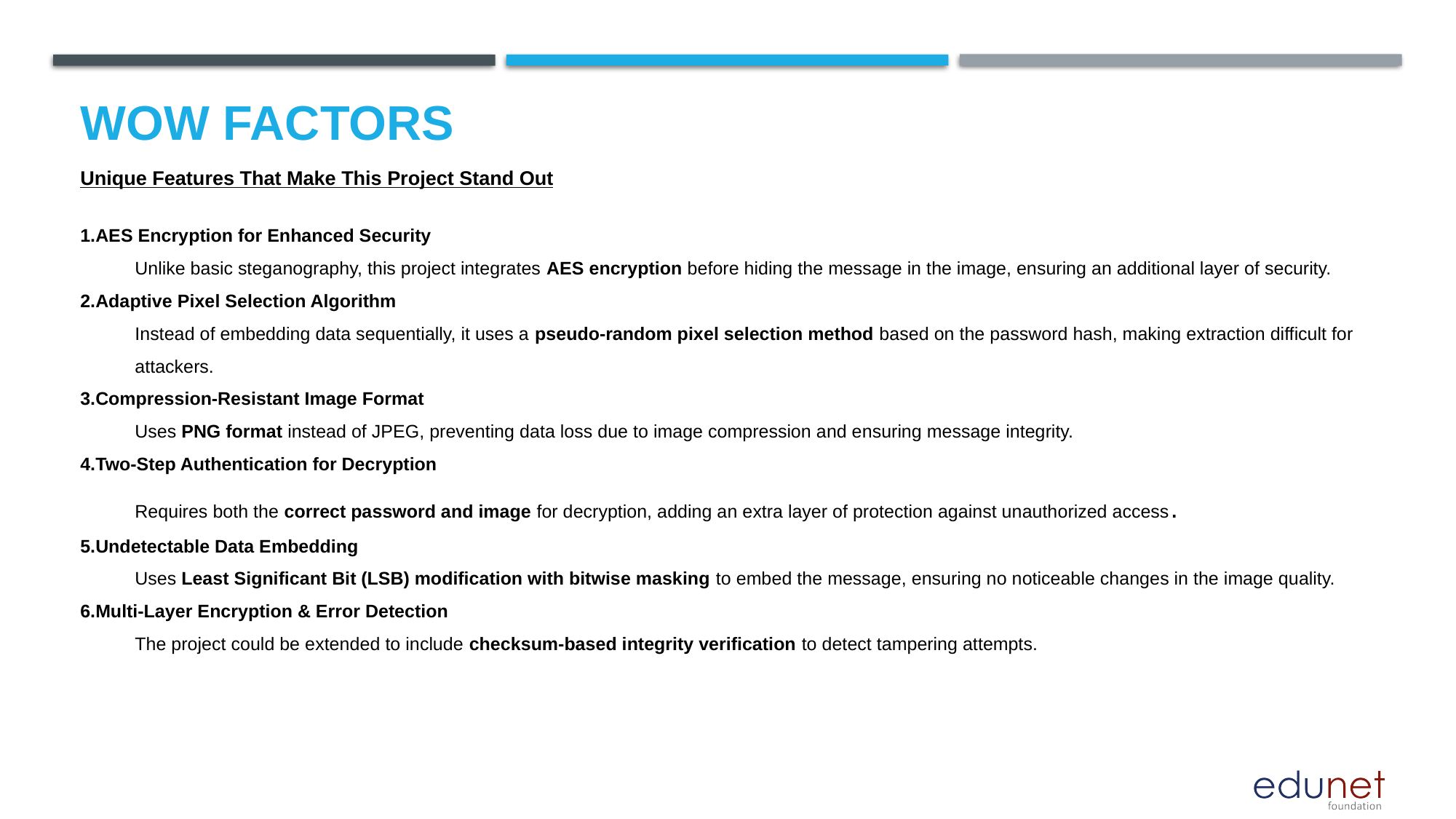

# Wow factors
Unique Features That Make This Project Stand Out

AES Encryption for Enhanced Security
Unlike basic steganography, this project integrates AES encryption before hiding the message in the image, ensuring an additional layer of security.
Adaptive Pixel Selection Algorithm
Instead of embedding data sequentially, it uses a pseudo-random pixel selection method based on the password hash, making extraction difficult for attackers.
Compression-Resistant Image Format
Uses PNG format instead of JPEG, preventing data loss due to image compression and ensuring message integrity.
Two-Step Authentication for Decryption
Requires both the correct password and image for decryption, adding an extra layer of protection against unauthorized access.
Undetectable Data Embedding
Uses Least Significant Bit (LSB) modification with bitwise masking to embed the message, ensuring no noticeable changes in the image quality.
Multi-Layer Encryption & Error Detection
The project could be extended to include checksum-based integrity verification to detect tampering attempts.